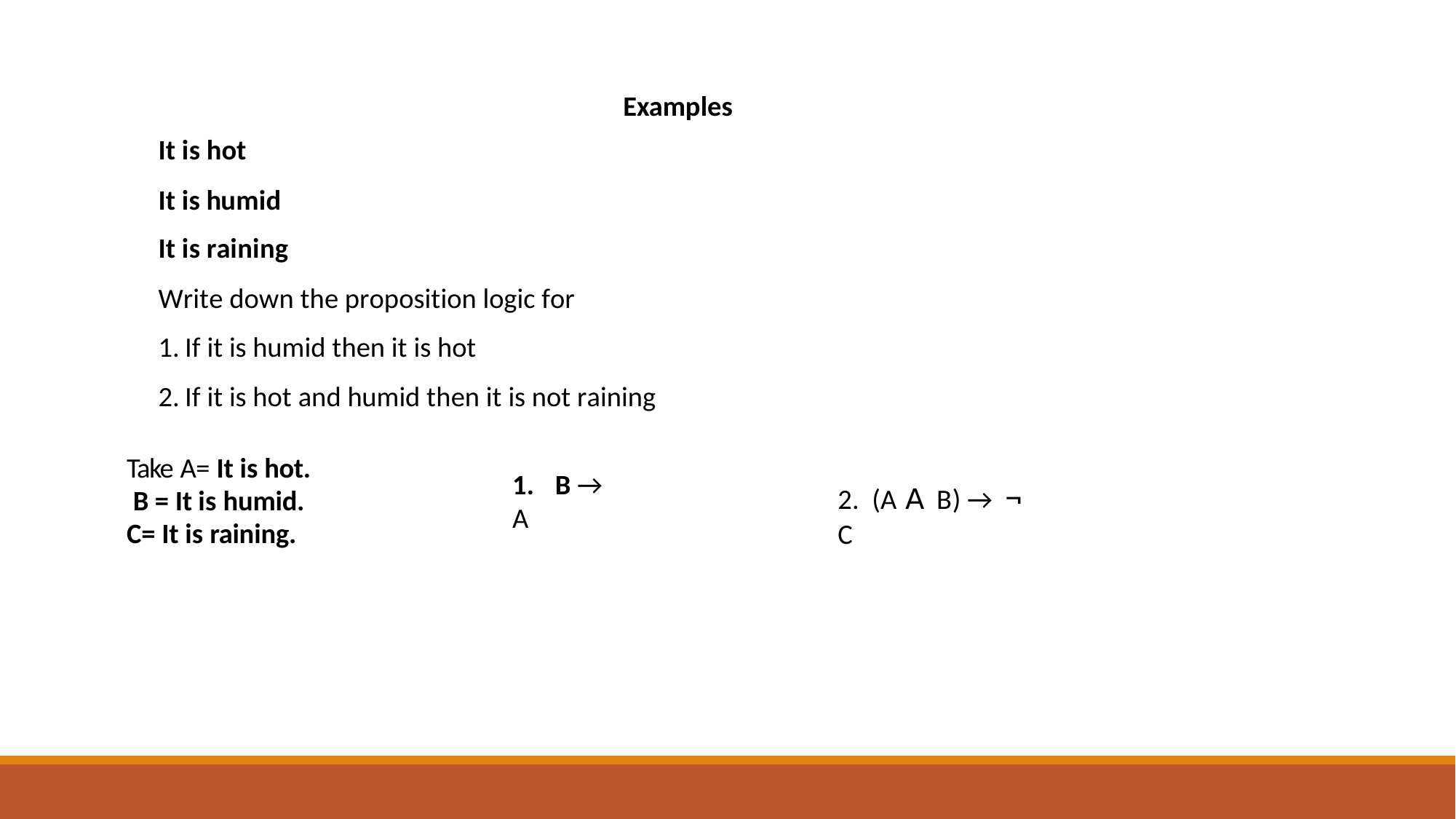

Examples
It is hot
It is humid
It is raining
Write down the proposition logic for
If it is humid then it is hot
If it is hot and humid then it is not raining
Take A= It is hot.  B = It is humid.  C= It is raining.
1.	B → A
2.  (A 𝖠 B) →  ¬ C